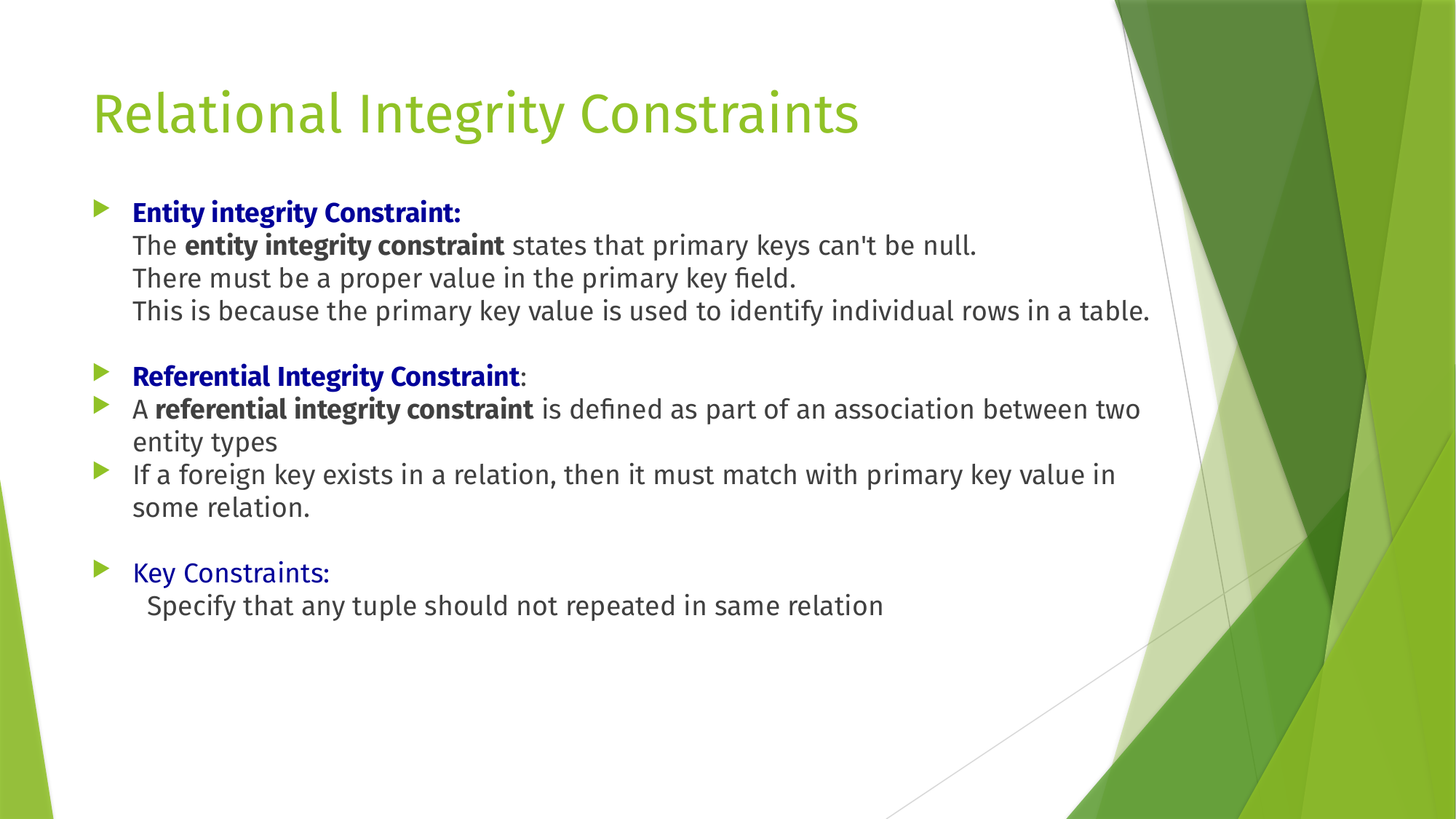

# Relational Integrity Constraints
Entity integrity Constraint:
The entity integrity constraint states that primary keys can't be null.
There must be a proper value in the primary key field.
This is because the primary key value is used to identify individual rows in a table.
Referential Integrity Constraint:
A referential integrity constraint is defined as part of an association between two entity types
If a foreign key exists in a relation, then it must match with primary key value in some relation.
Key Constraints:
  Specify that any tuple should not repeated in same relation